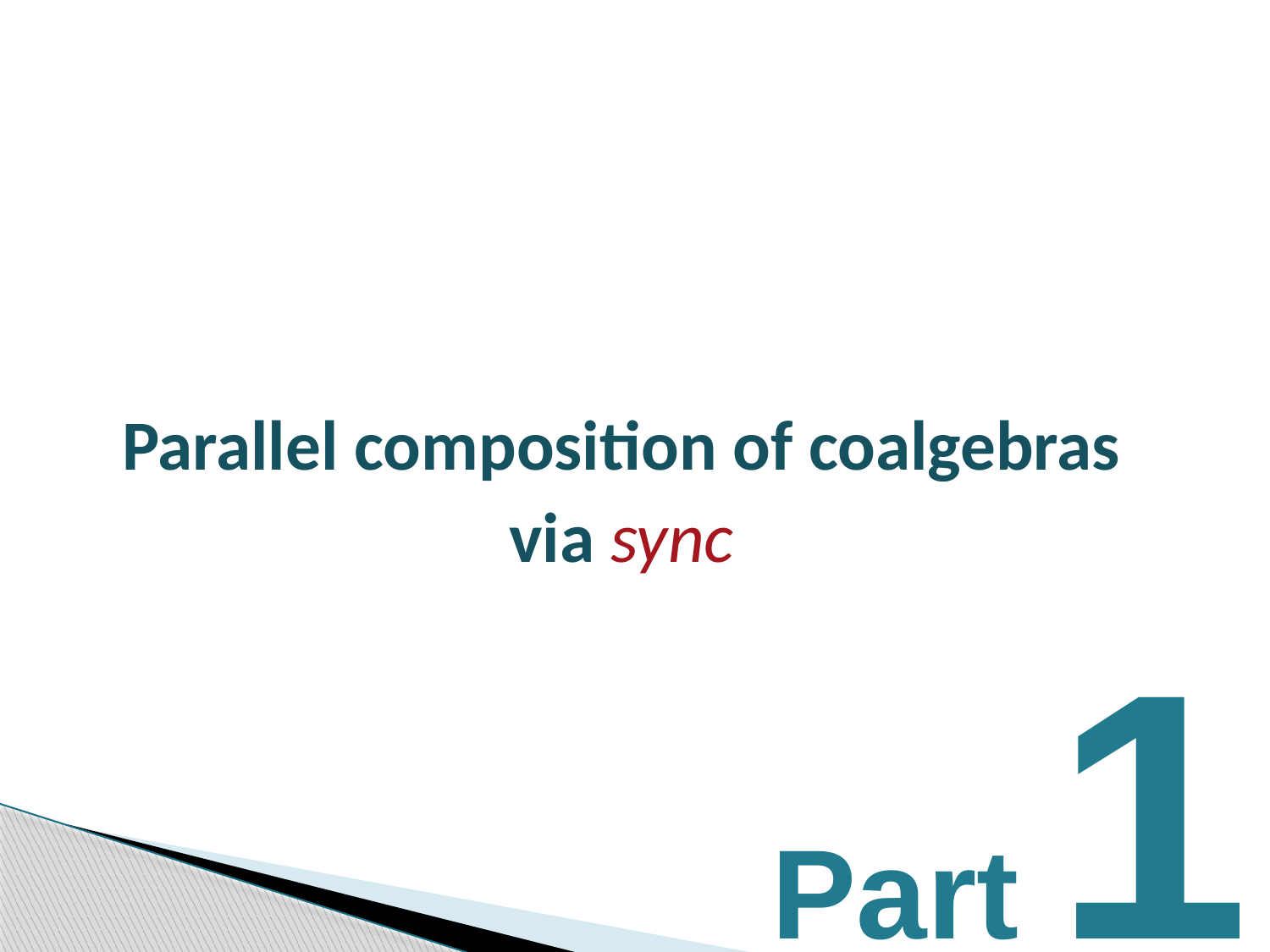

#
Parallel composition of coalgebras
via sync

Part 1